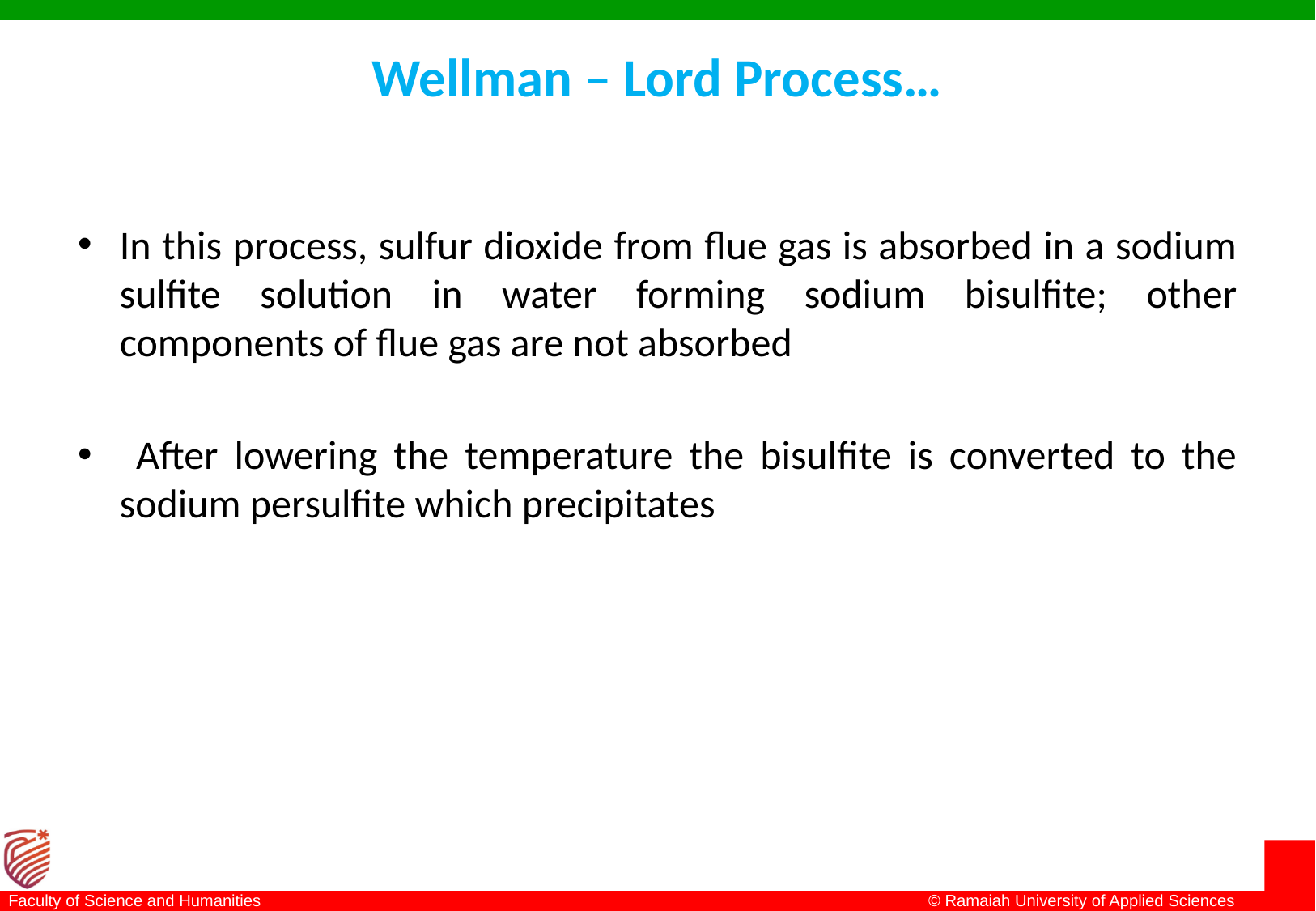

# Wellman – Lord Process…
In this process, sulfur dioxide from flue gas is absorbed in a sodium sulfite solution in water forming sodium bisulfite; other components of flue gas are not absorbed

 After lowering the temperature the bisulfite is converted to the sodium persulfite which precipitates